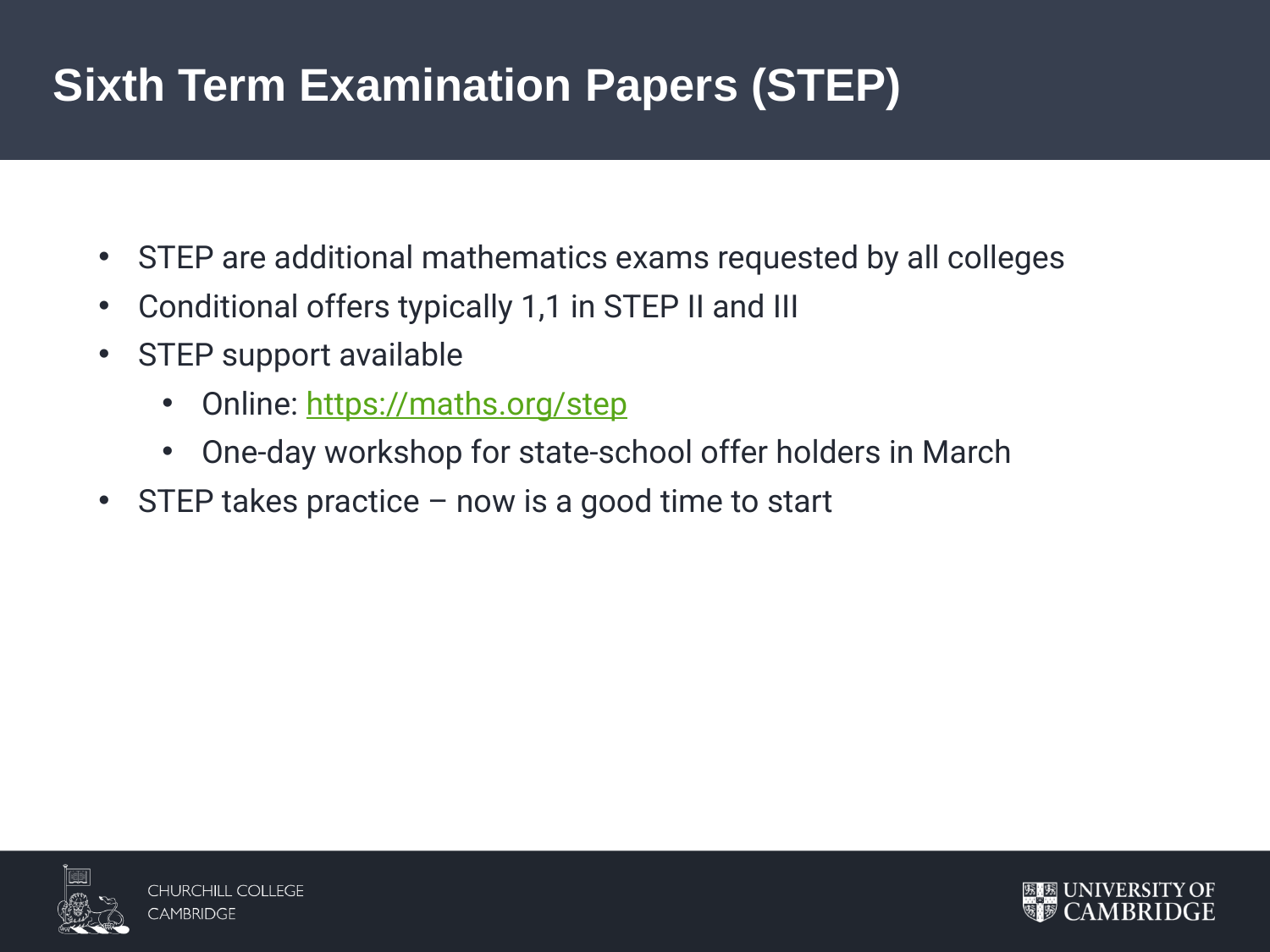

Sixth Term Examination Papers (STEP)
STEP are additional mathematics exams requested by all colleges
Conditional offers typically 1,1 in STEP II and III
STEP support available
Online: https://maths.org/step
One-day workshop for state-school offer holders in March
STEP takes practice – now is a good time to start